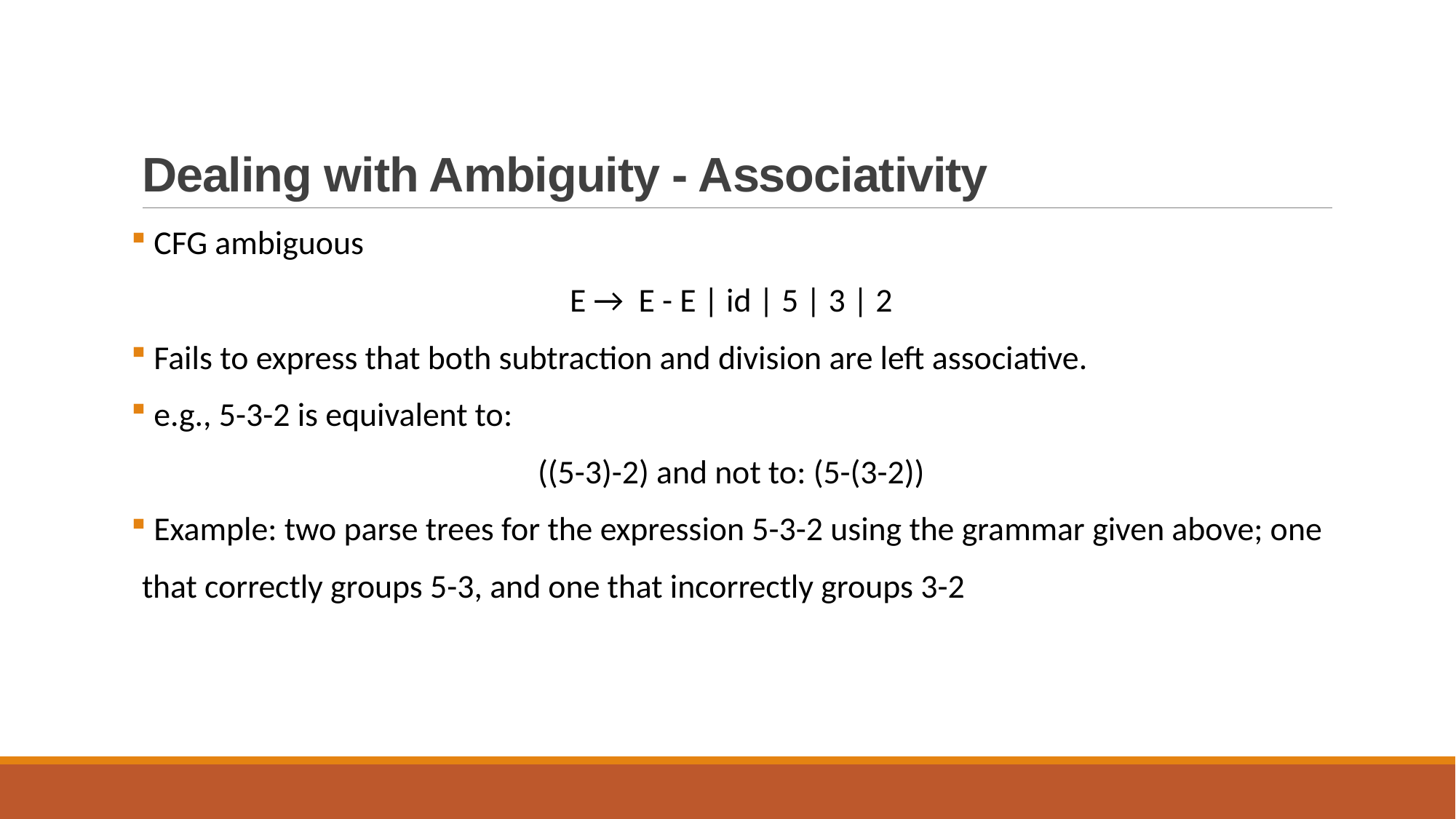

# Dealing with Ambiguity - Associativity
 CFG ambiguous
E →  E - E | id | 5 | 3 | 2
 Fails to express that both subtraction and division are left associative.
 e.g., 5-3-2 is equivalent to:
((5-3)-2) and not to: (5-(3-2))
 Example: two parse trees for the expression 5-3-2 using the grammar given above; one
that correctly groups 5-3, and one that incorrectly groups 3-2